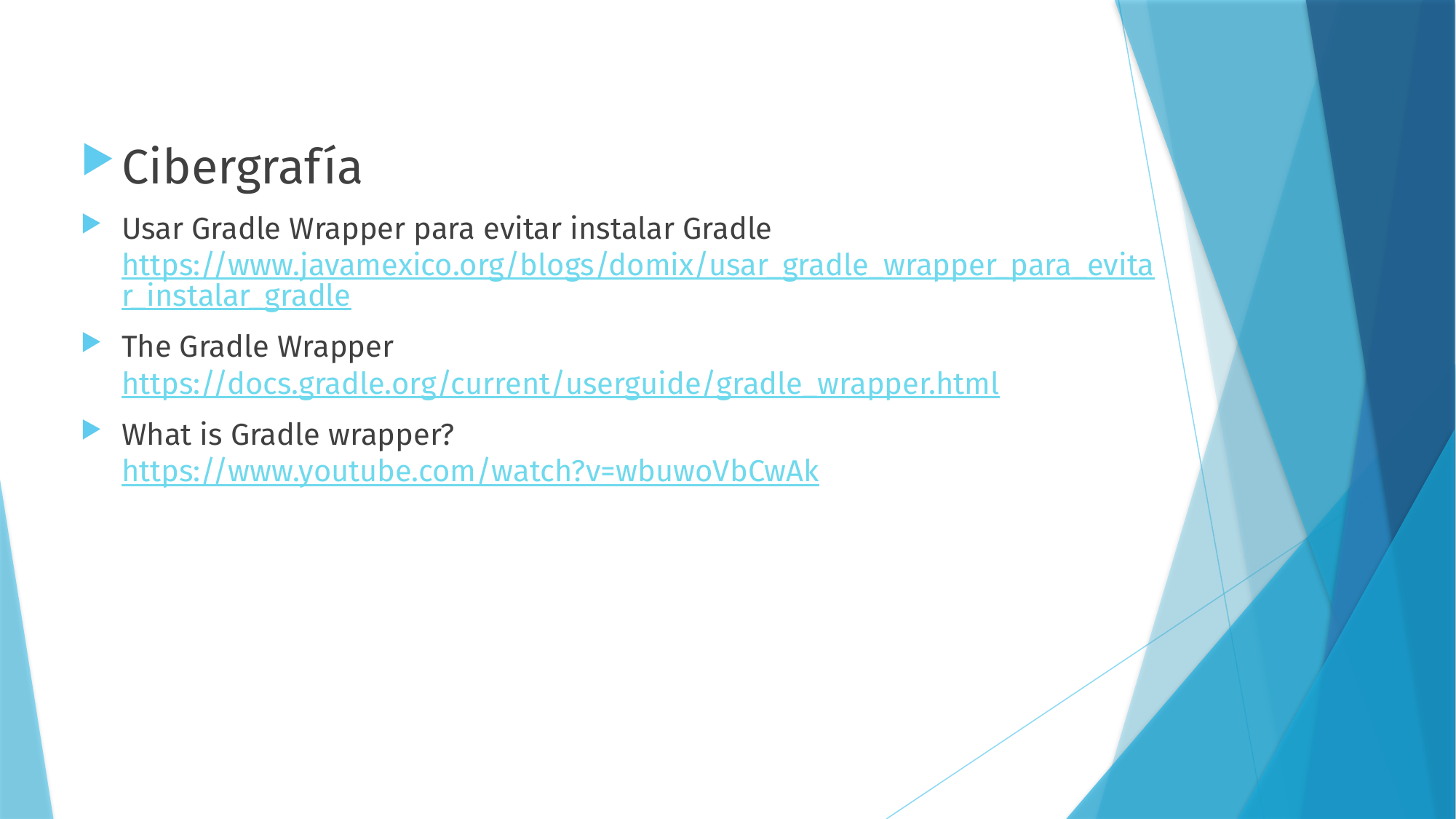

Cibergrafía
Usar Gradle Wrapper para evitar instalar Gradle https://www.javamexico.org/blogs/domix/usar_gradle_wrapper_para_evitar_instalar_gradle
The Gradle Wrapper                                                                                    https://docs.gradle.org/current/userguide/gradle_wrapper.html
What is Gradle wrapper?         https://www.youtube.com/watch?v=wbuwoVbCwAk